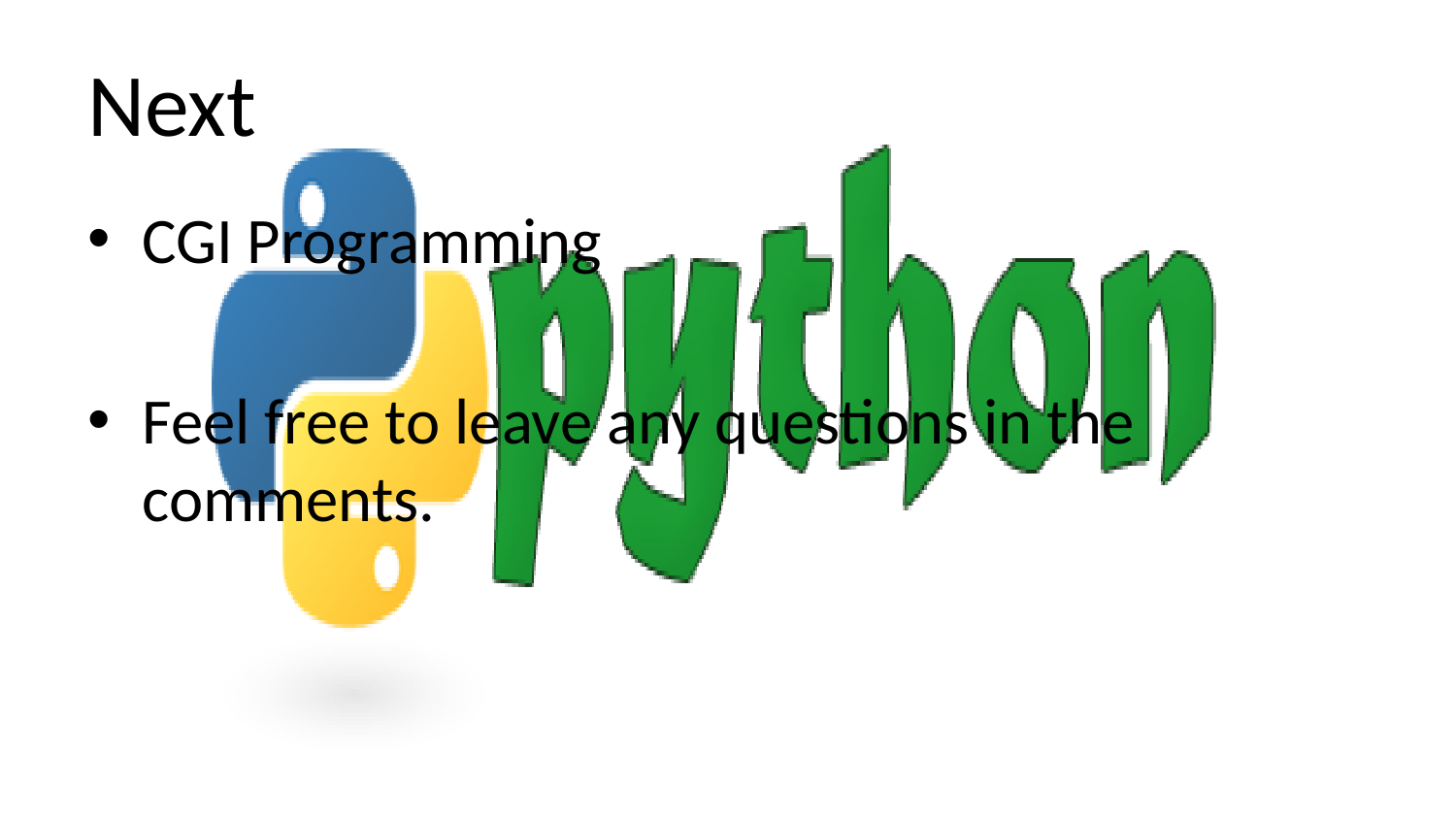

# Next
CGI Programming

Feel free to leave any questions in the comments.